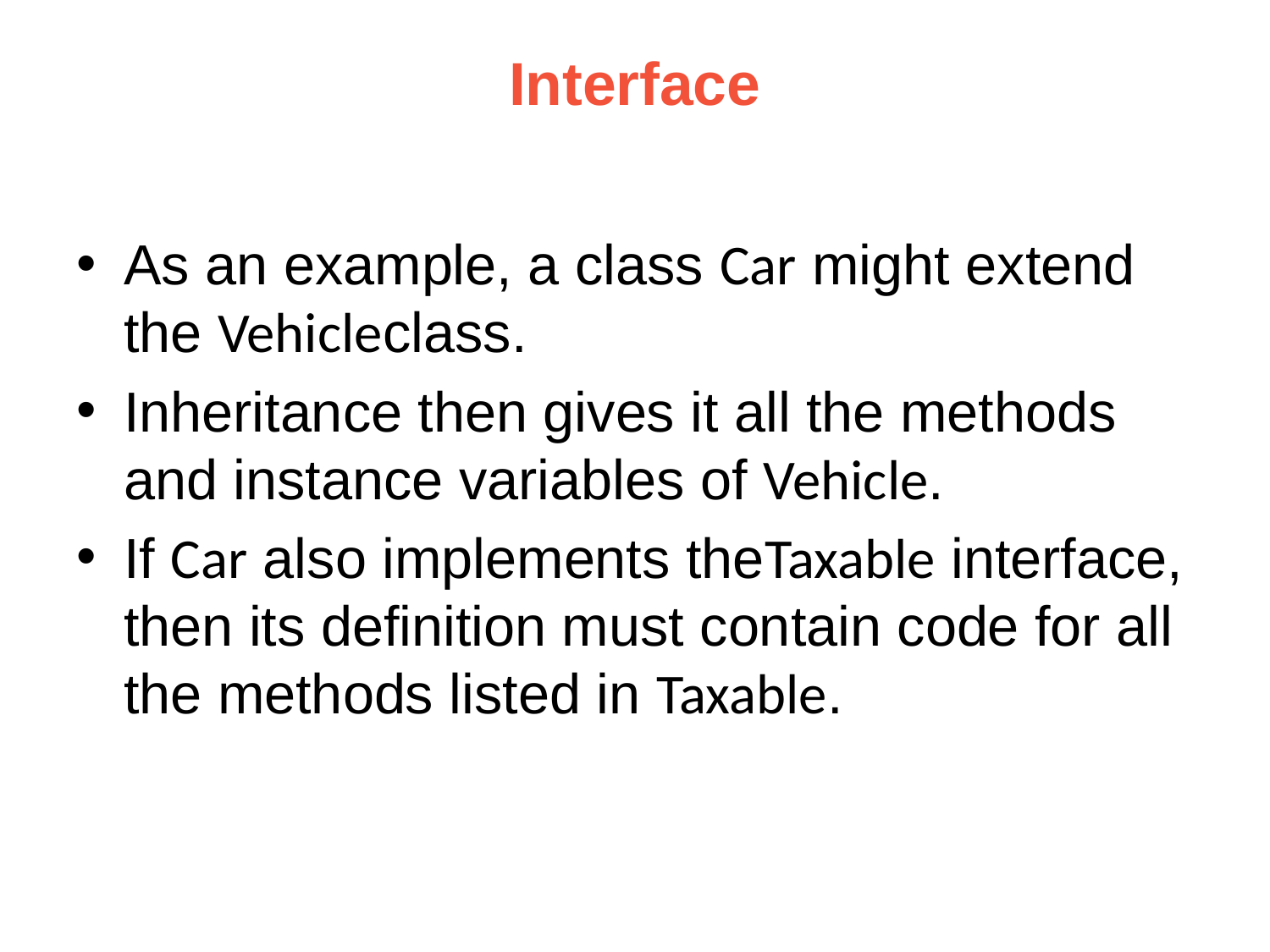

# Interface
As an example, a class Car might extend the Vehicleclass.
Inheritance then gives it all the methods and instance variables of Vehicle.
If Car also implements theTaxable interface, then its definition must contain code for all the methods listed in Taxable.